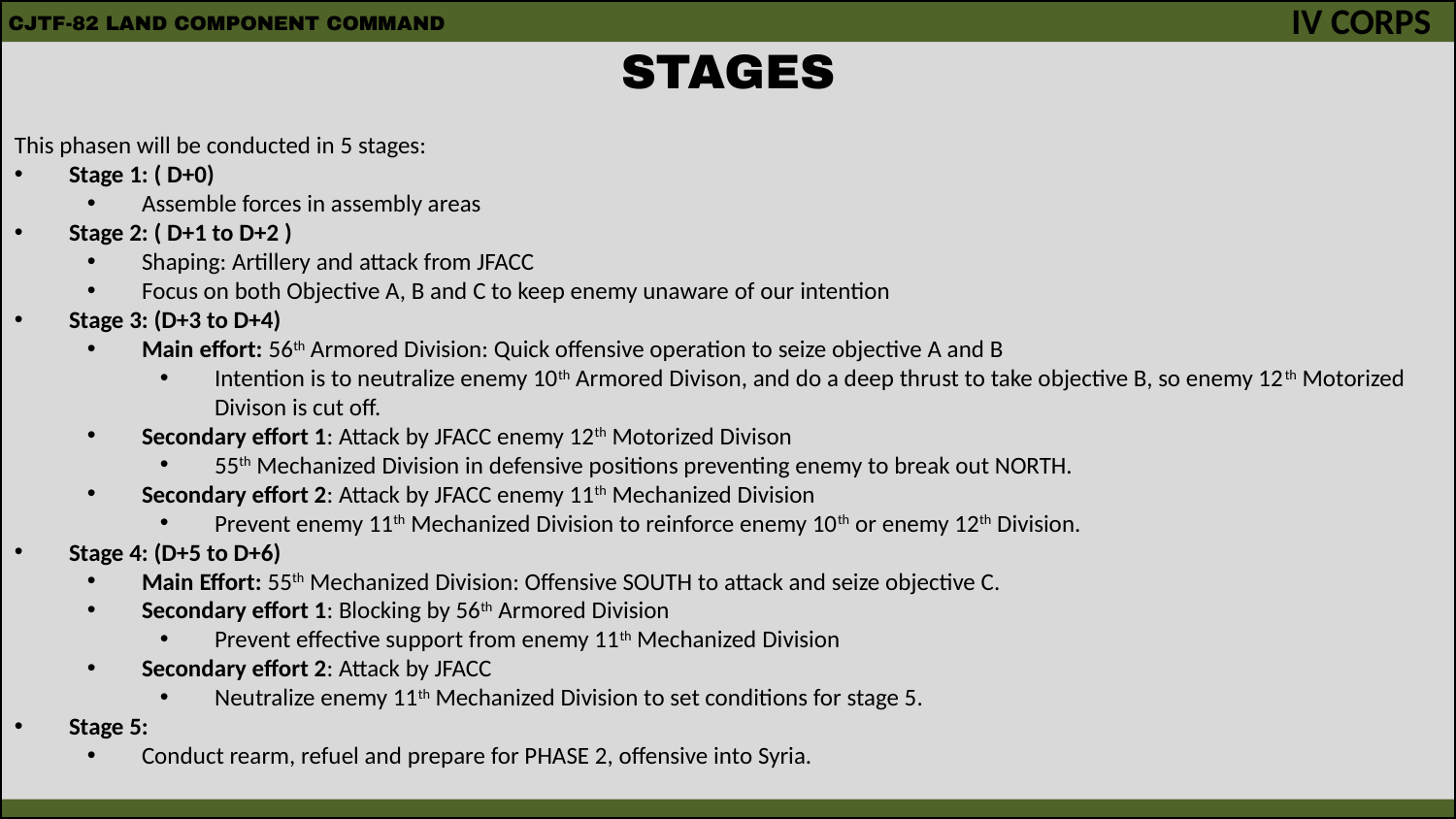

IV CORPS
# STAGES
This phasen will be conducted in 5 stages:
Stage 1: ( D+0)
Assemble forces in assembly areas
Stage 2: ( D+1 to D+2 )
Shaping: Artillery and attack from JFACC
Focus on both Objective A, B and C to keep enemy unaware of our intention
Stage 3: (D+3 to D+4)
Main effort: 56th Armored Division: Quick offensive operation to seize objective A and B
Intention is to neutralize enemy 10th Armored Divison, and do a deep thrust to take objective B, so enemy 12th Motorized Divison is cut off.
Secondary effort 1: Attack by JFACC enemy 12th Motorized Divison
55th Mechanized Division in defensive positions preventing enemy to break out NORTH.
Secondary effort 2: Attack by JFACC enemy 11th Mechanized Division
Prevent enemy 11th Mechanized Division to reinforce enemy 10th or enemy 12th Division.
Stage 4: (D+5 to D+6)
Main Effort: 55th Mechanized Division: Offensive SOUTH to attack and seize objective C.
Secondary effort 1: Blocking by 56th Armored Division
Prevent effective support from enemy 11th Mechanized Division
Secondary effort 2: Attack by JFACC
Neutralize enemy 11th Mechanized Division to set conditions for stage 5.
Stage 5:
Conduct rearm, refuel and prepare for PHASE 2, offensive into Syria.